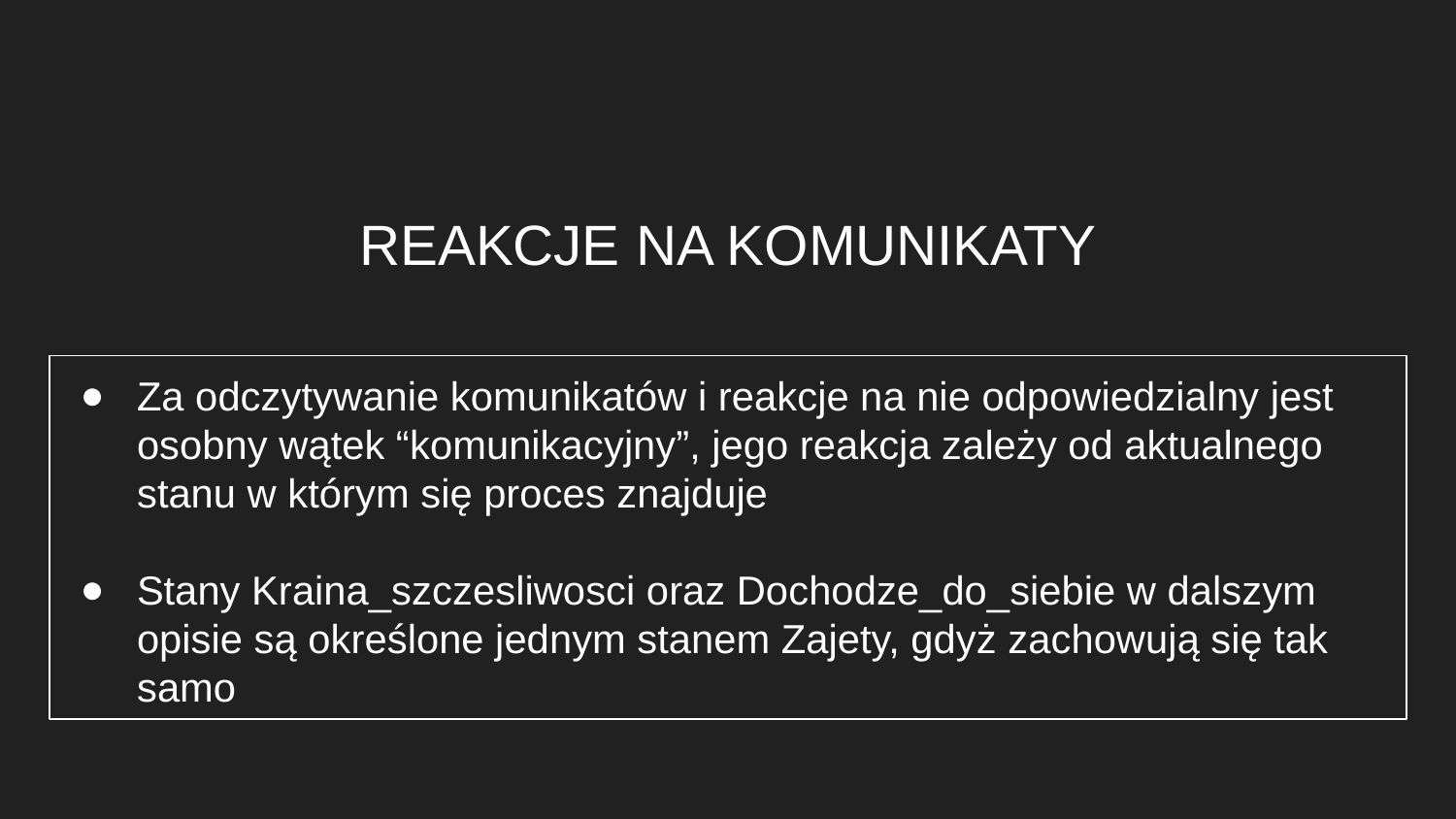

# REAKCJE NA KOMUNIKATY
Za odczytywanie komunikatów i reakcje na nie odpowiedzialny jest osobny wątek “komunikacyjny”, jego reakcja zależy od aktualnego stanu w którym się proces znajduje

Stany Kraina_szczesliwosci oraz Dochodze_do_siebie w dalszym opisie są określone jednym stanem Zajety, gdyż zachowują się tak samo